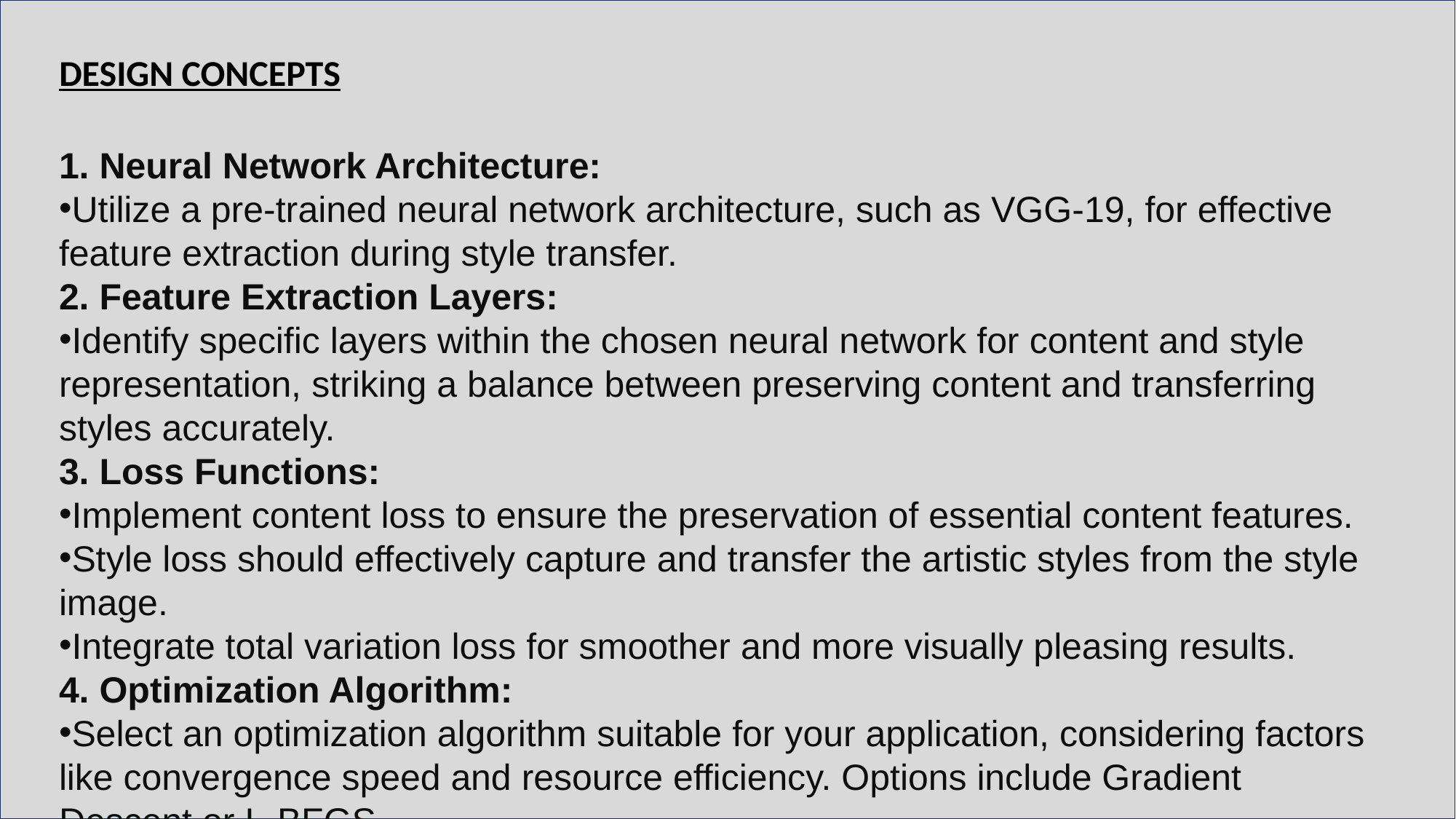

DESIGN CONCEPTS
1. Neural Network Architecture:
Utilize a pre-trained neural network architecture, such as VGG-19, for effective feature extraction during style transfer.
2. Feature Extraction Layers:
Identify specific layers within the chosen neural network for content and style representation, striking a balance between preserving content and transferring styles accurately.
3. Loss Functions:
Implement content loss to ensure the preservation of essential content features.
Style loss should effectively capture and transfer the artistic styles from the style image.
Integrate total variation loss for smoother and more visually pleasing results.
4. Optimization Algorithm:
Select an optimization algorithm suitable for your application, considering factors like convergence speed and resource efficiency. Options include Gradient Descent or L-BFGS.